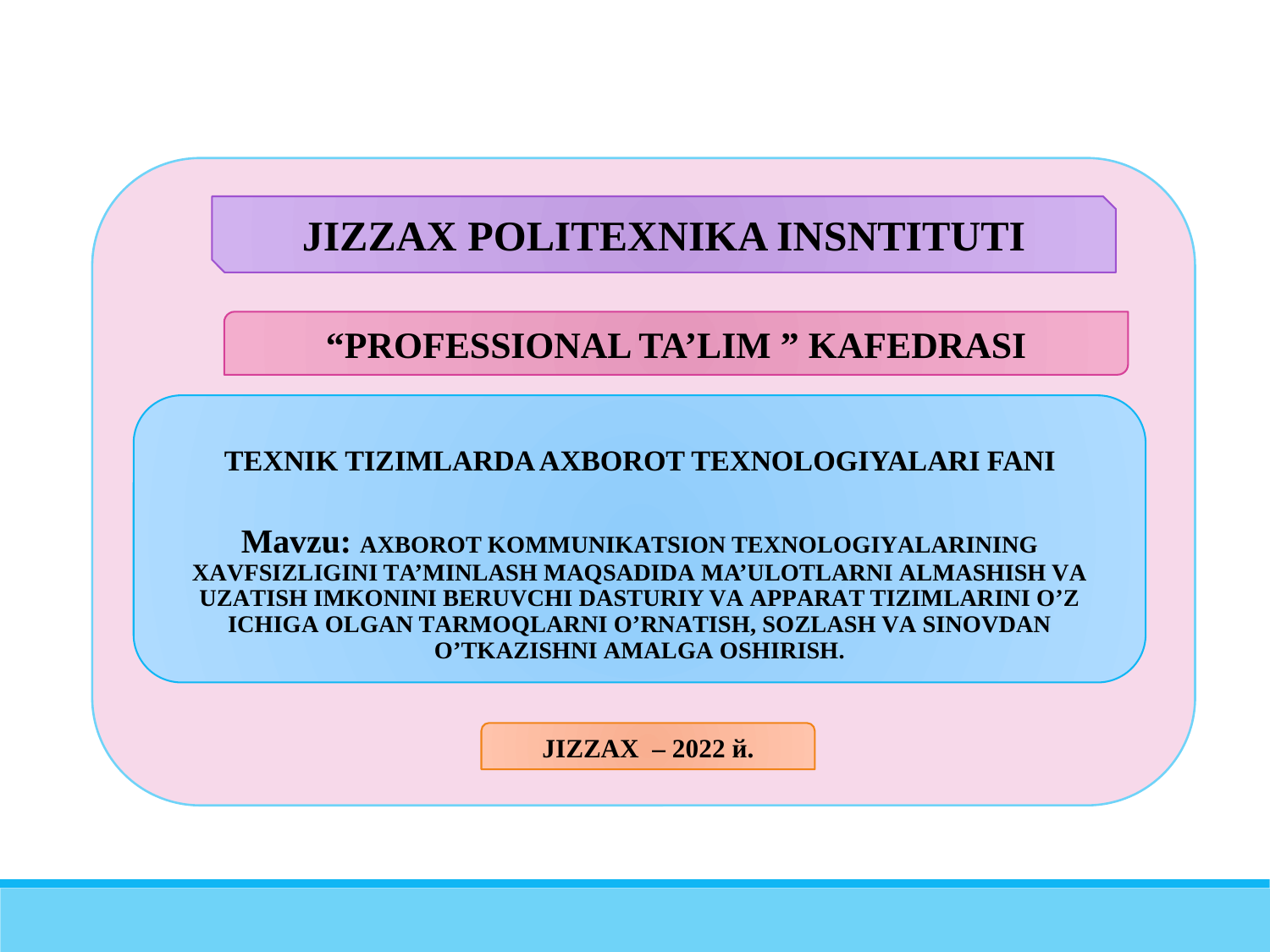

JIZZAX POLITEXNIKA INSNTITUTI
JIZZAX POLITEXNIKA INSNTITUTI
“PROFESSIONAL TA’LIM ” KAFEDRASI
“PROFESSIONAL TA’LIM ” KAFEDRASI
# TEXNIK TIZIMLARDA AXBOROT TEXNOLOGIYALARI FANI Mavzu: “TEХNIK TIZIMLАRDА АХBOROT TEХNOLOGIYALARI” FANINING PREDMETI VA USLUBLARI.
TEXNIK TIZIMLARDA AXBOROT TEXNOLOGIYALARI FANI
Mavzu: АХBОRОT KОMMUNIKАTSIОN TEХNОLОGIYАLАRINING ХАVFSIZLIGINI TА’MINLАSH MАQSАDIDА MА’ULОTLАRNI АLMАSHISH VА UZАTISH IMKОNINI BERUVCHI DАSTURIY VА АPPАRАT TIZIMLАRINI О’Z ICHIGА ОLGАN TАRMОQLАRNI О’RNАTISH, SОZLАSH VА SINОVDАN О’TKАZISHNI АMАLGА ОSHIRISH.
JIZZAX  – 2022 й.
JIZZAX  – 2022 й.